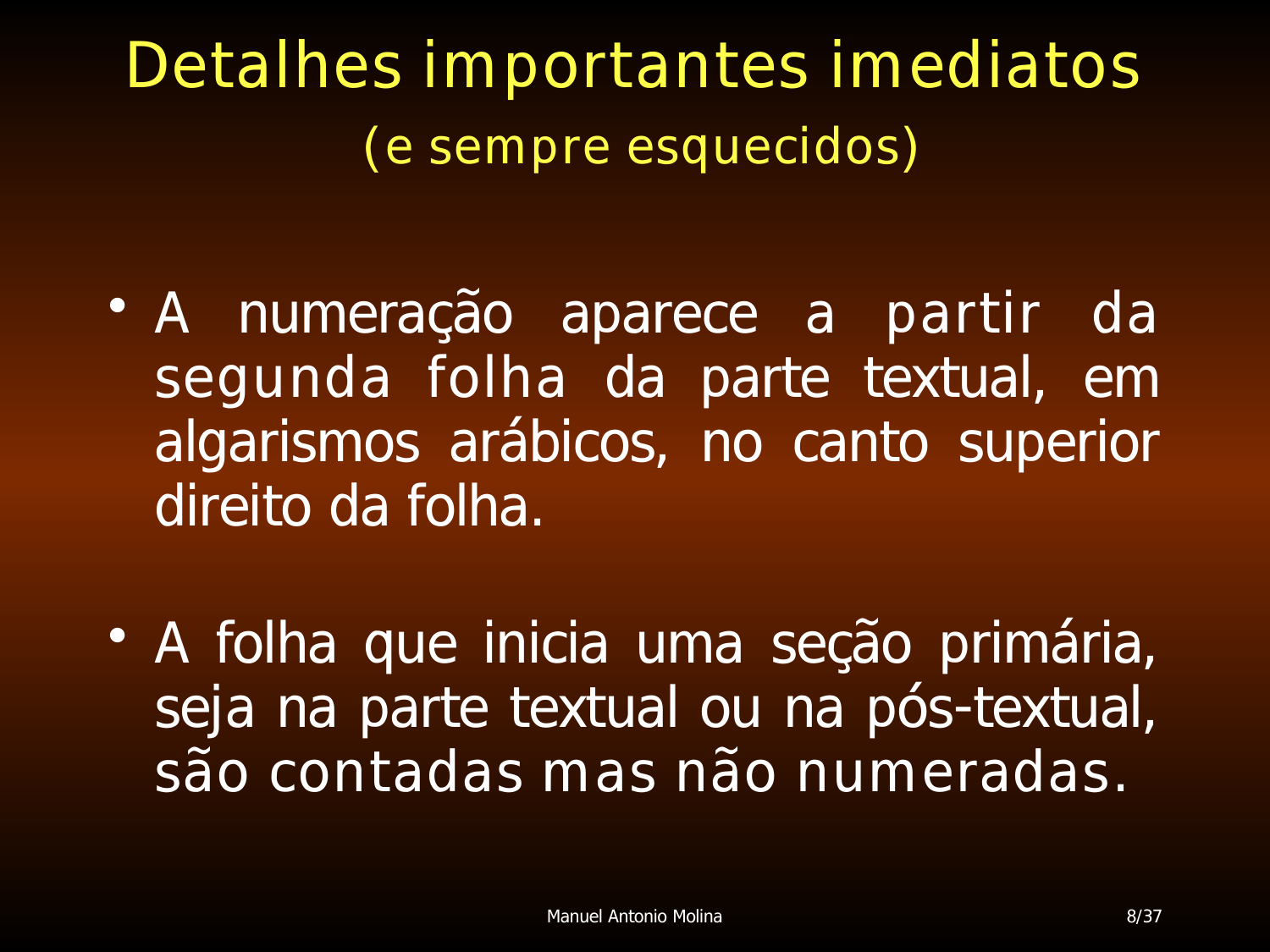

# Detalhes importantes imediatos (e sempre esquecidos)
A numeração aparece a partir da segunda folha da parte textual, em algarismos arábicos, no canto superior direito da folha.
A folha que inicia uma seção primária, seja na parte textual ou na pós-textual, são contadas mas não numeradas.
Manuel Antonio Molina
8/37